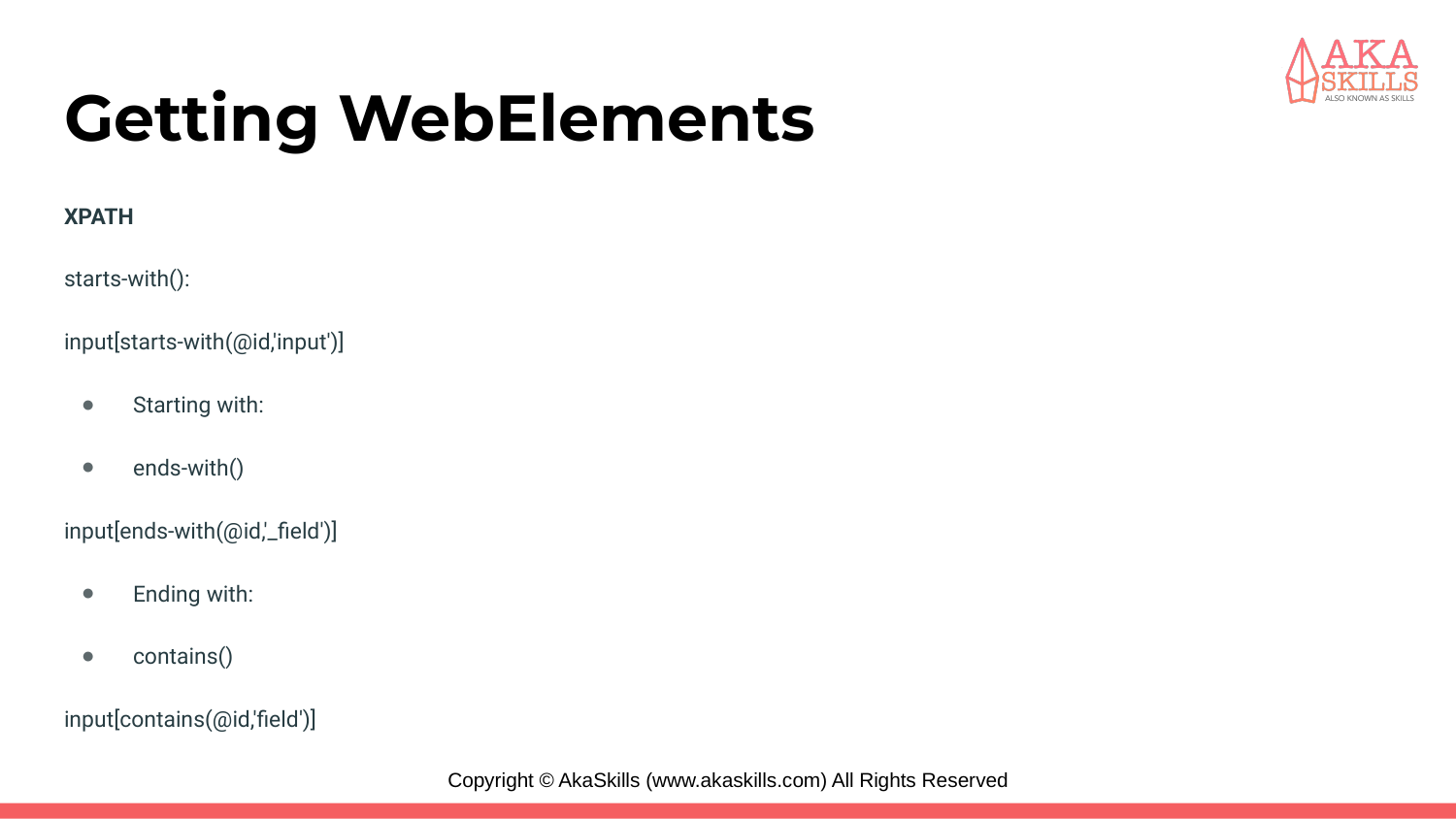

# Getting WebElements
XPATH
starts-with():
input[starts-with(@id,'input')]
Starting with:
ends-with()
input[ends-with(@id,'_field')]
Ending with:
contains()
input[contains(@id,'field')]